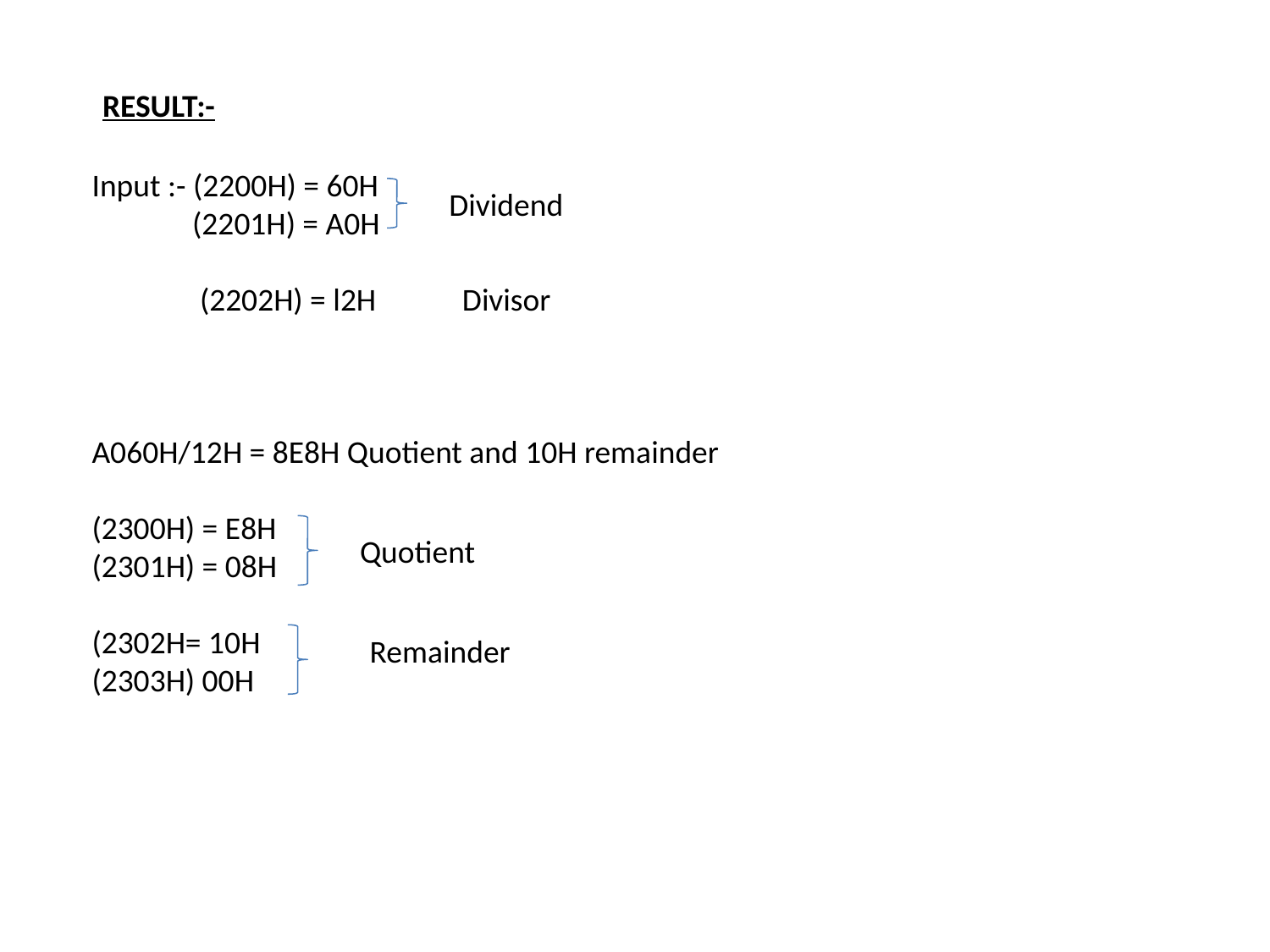

RESULT:-
Input :- (2200H) = 60H
              (2201H) = A0H
               (2202H) = l2H            Divisor

A060H/12H = 8E8H Quotient and 10H remainder
(2300H) = E8H
(2301H) = 08H
(2302H= 10H
(2303H) 00H

Dividend

Quotient

Remainder